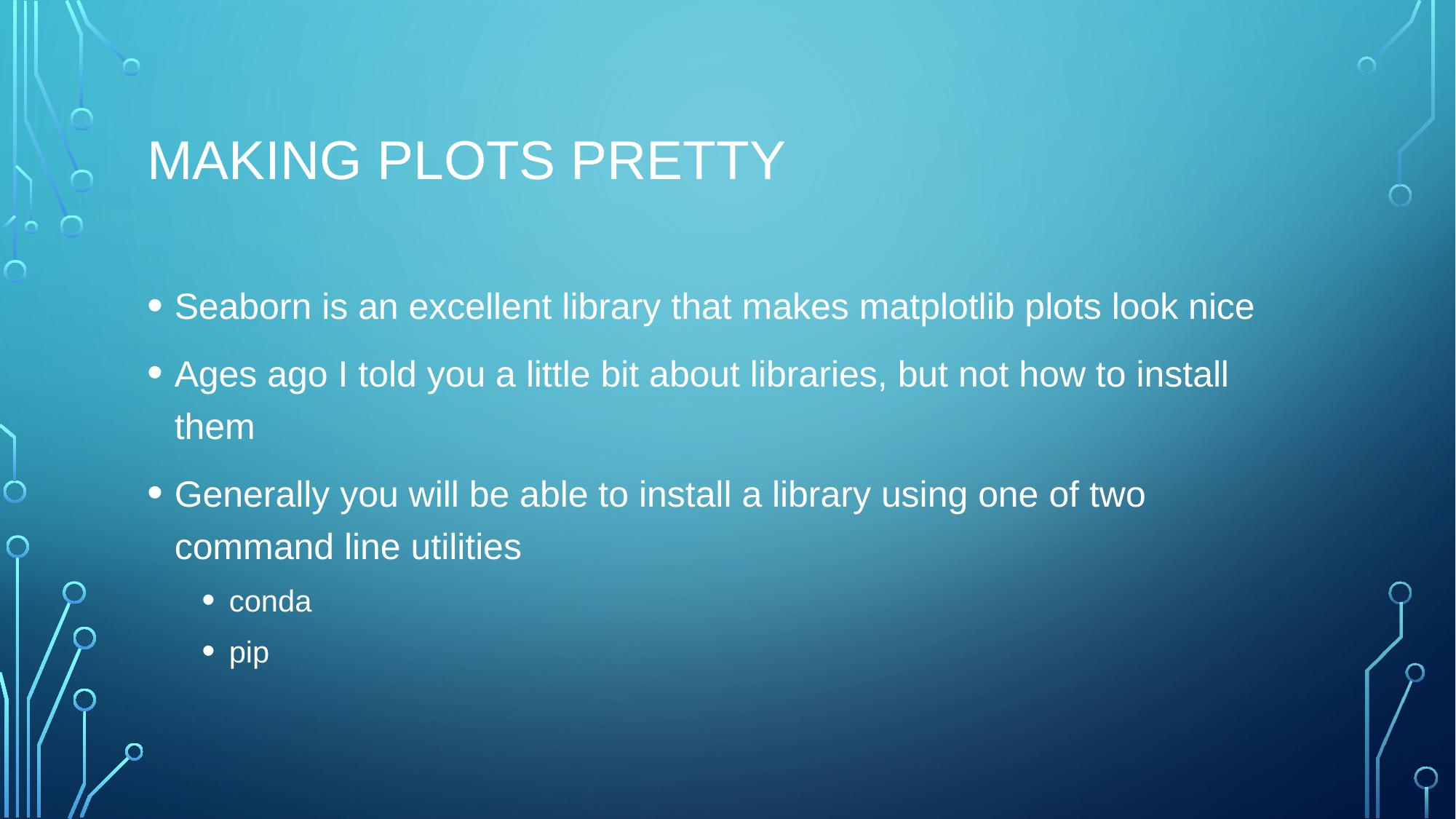

# Making plots pretty
Seaborn is an excellent library that makes matplotlib plots look nice
Ages ago I told you a little bit about libraries, but not how to install them
Generally you will be able to install a library using one of two command line utilities
conda
pip